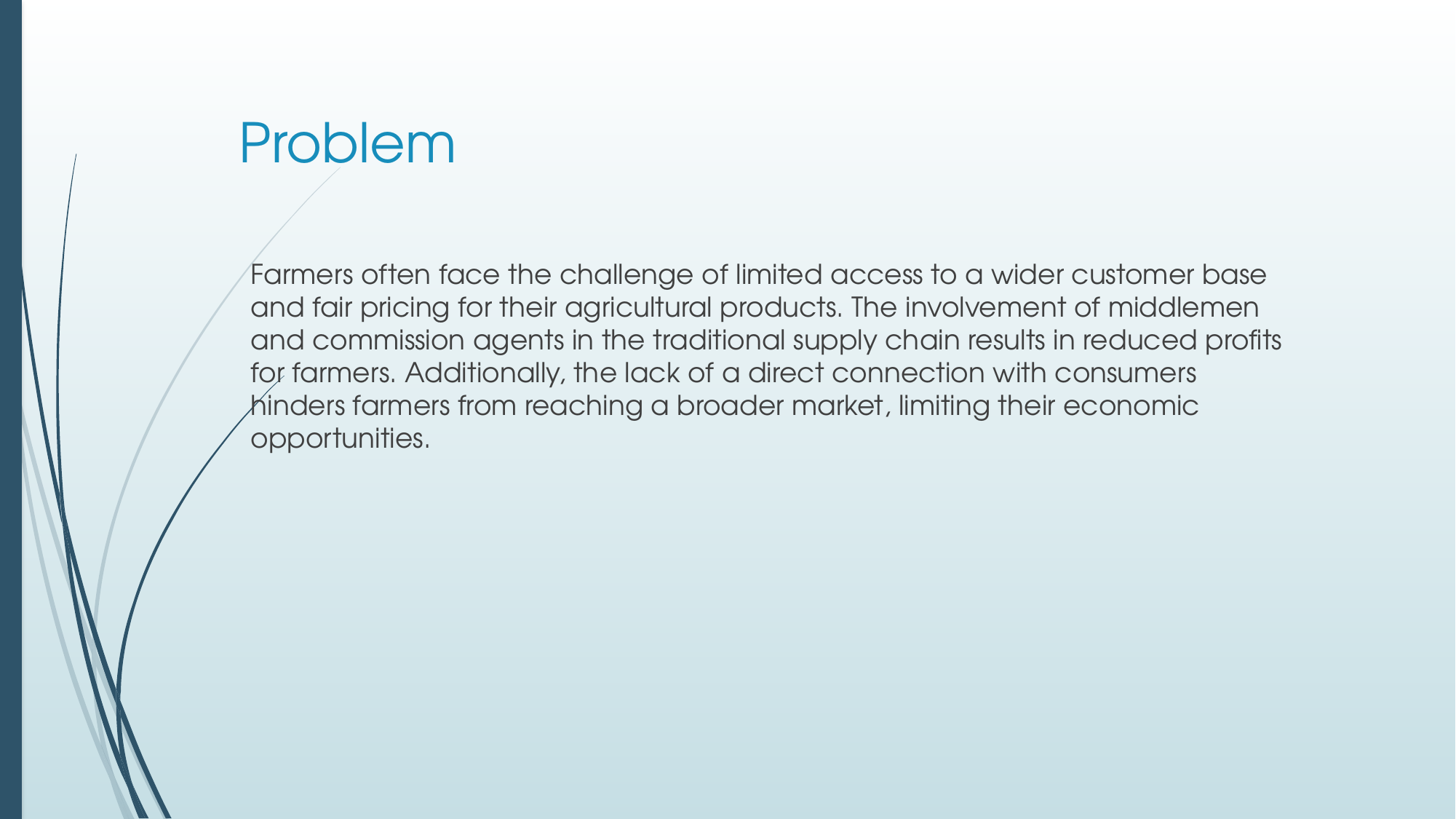

# Problem
Farmers often face the challenge of limited access to a wider customer base and fair pricing for their agricultural products. The involvement of middlemen and commission agents in the traditional supply chain results in reduced profits for farmers. Additionally, the lack of a direct connection with consumers hinders farmers from reaching a broader market, limiting their economic opportunities.